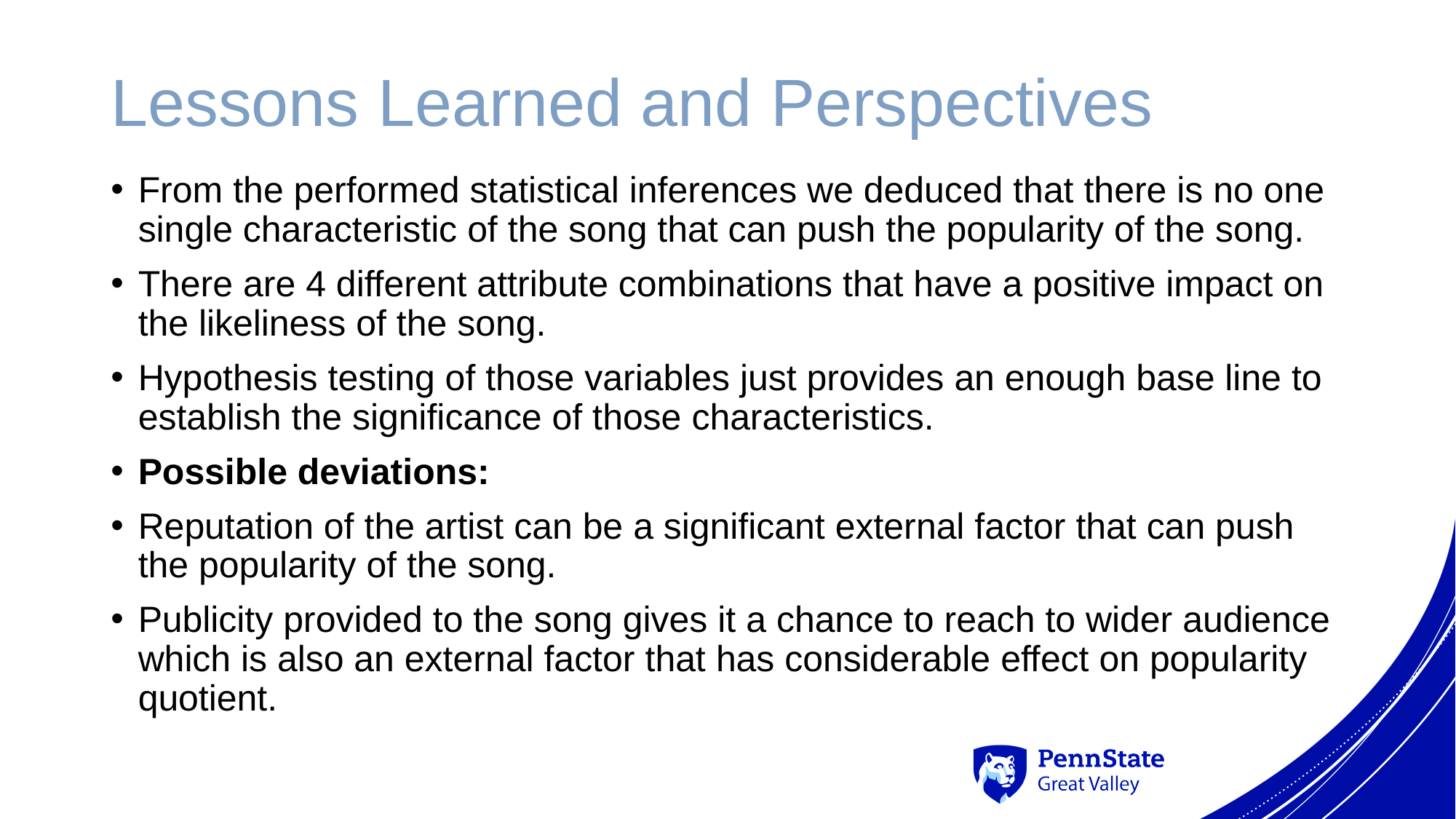

# Lessons Learned and Perspectives
From the performed statistical inferences we deduced that there is no one single characteristic of the song that can push the popularity of the song.
There are 4 different attribute combinations that have a positive impact on the likeliness of the song.
Hypothesis testing of those variables just provides an enough base line to establish the significance of those characteristics.
Possible deviations:
Reputation of the artist can be a significant external factor that can push the popularity of the song.
Publicity provided to the song gives it a chance to reach to wider audience which is also an external factor that has considerable effect on popularity quotient.